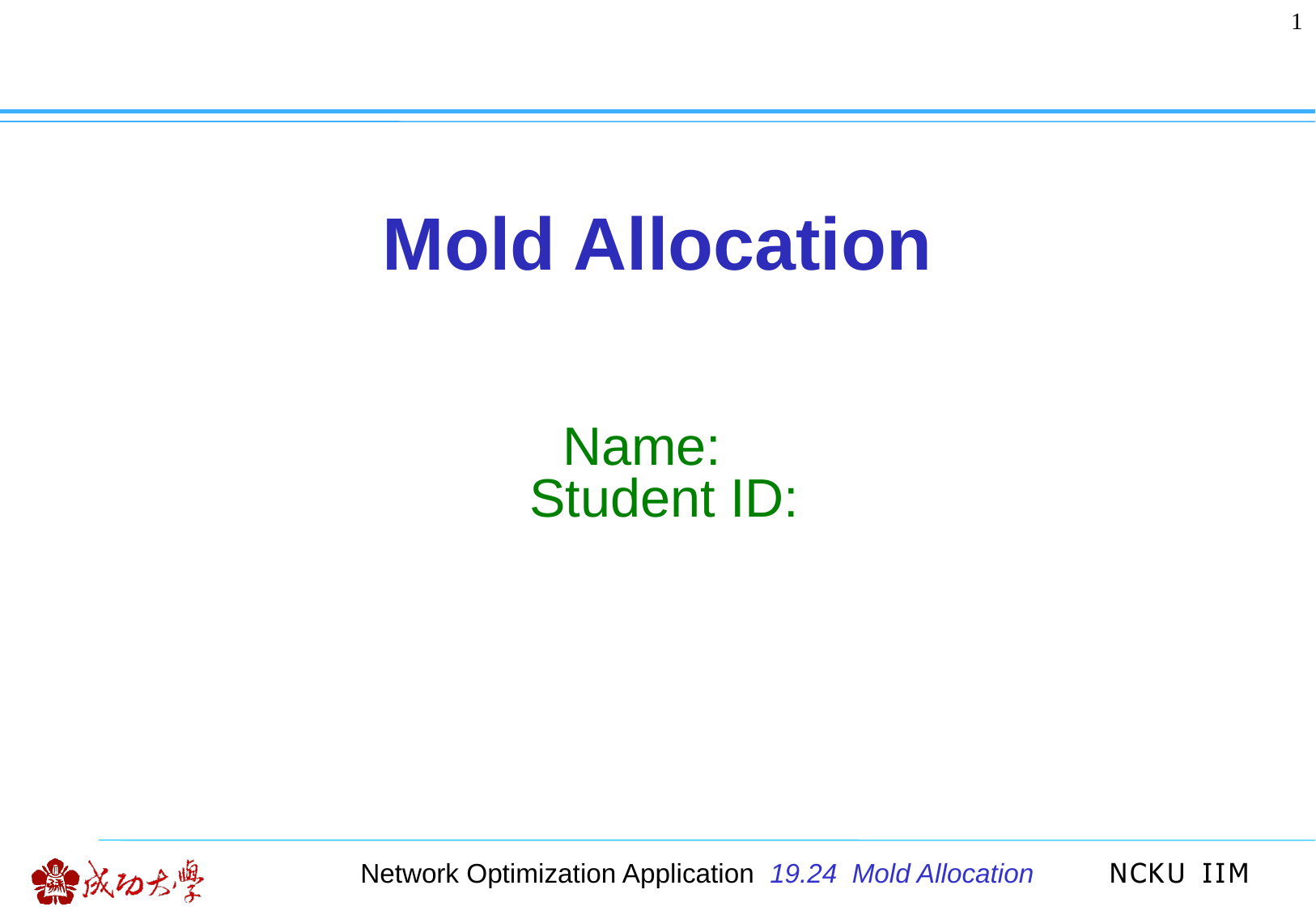

1
# Mold Allocation

Name:
Student ID: